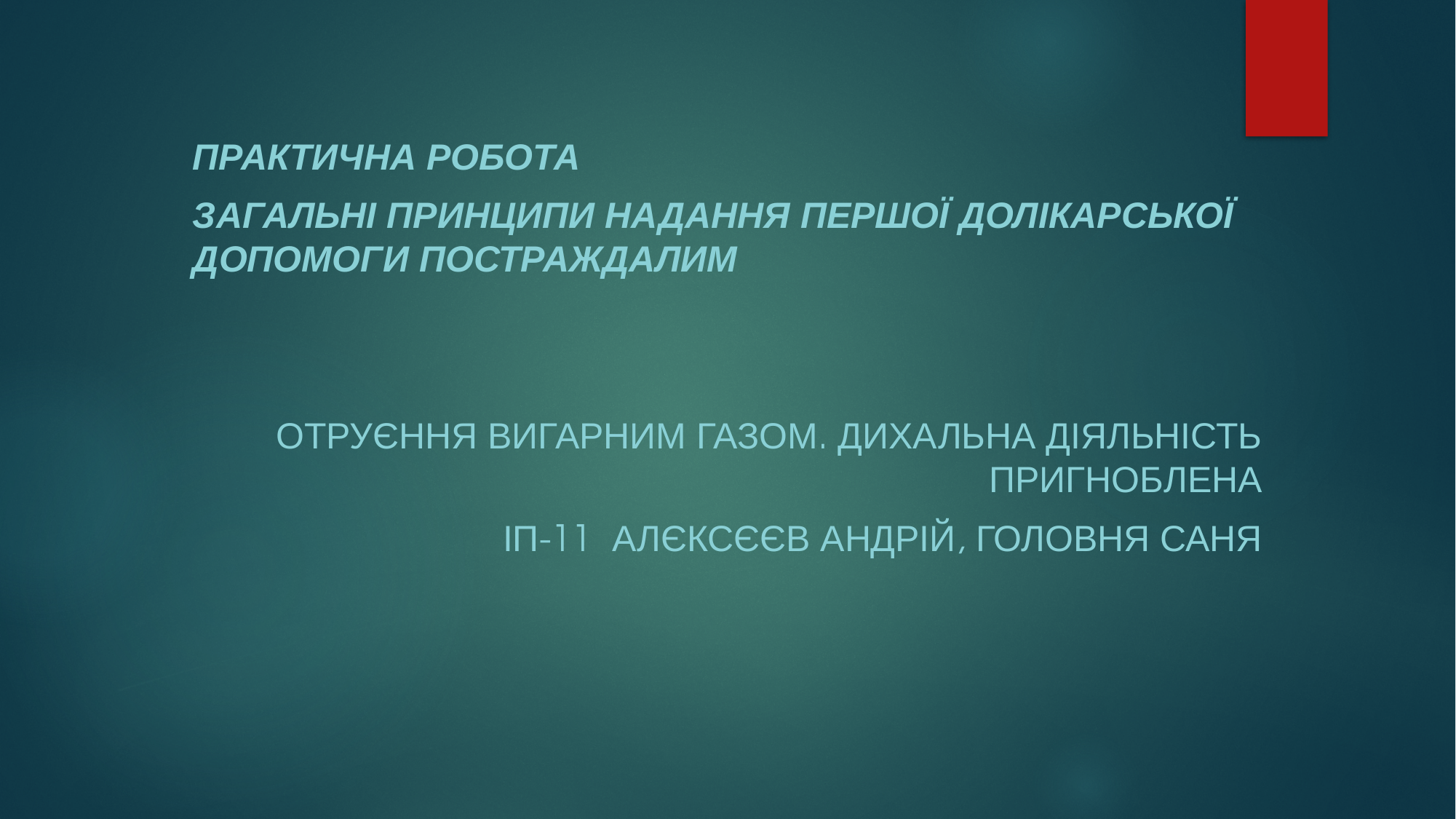

ПРАКТИЧНА РОБОТА
ЗАГАЛЬНІ ПРИНЦИПИ НАДАННЯ ПЕРШОЇ ДОЛІКАРСЬКОЇ ДОПОМОГИ ПОСТРАЖДАЛИМ

Отруєння вигарним газом. Дихальна діяльність пригноблена
ІП-11	Алєксєєв Андрій, Головня Саня